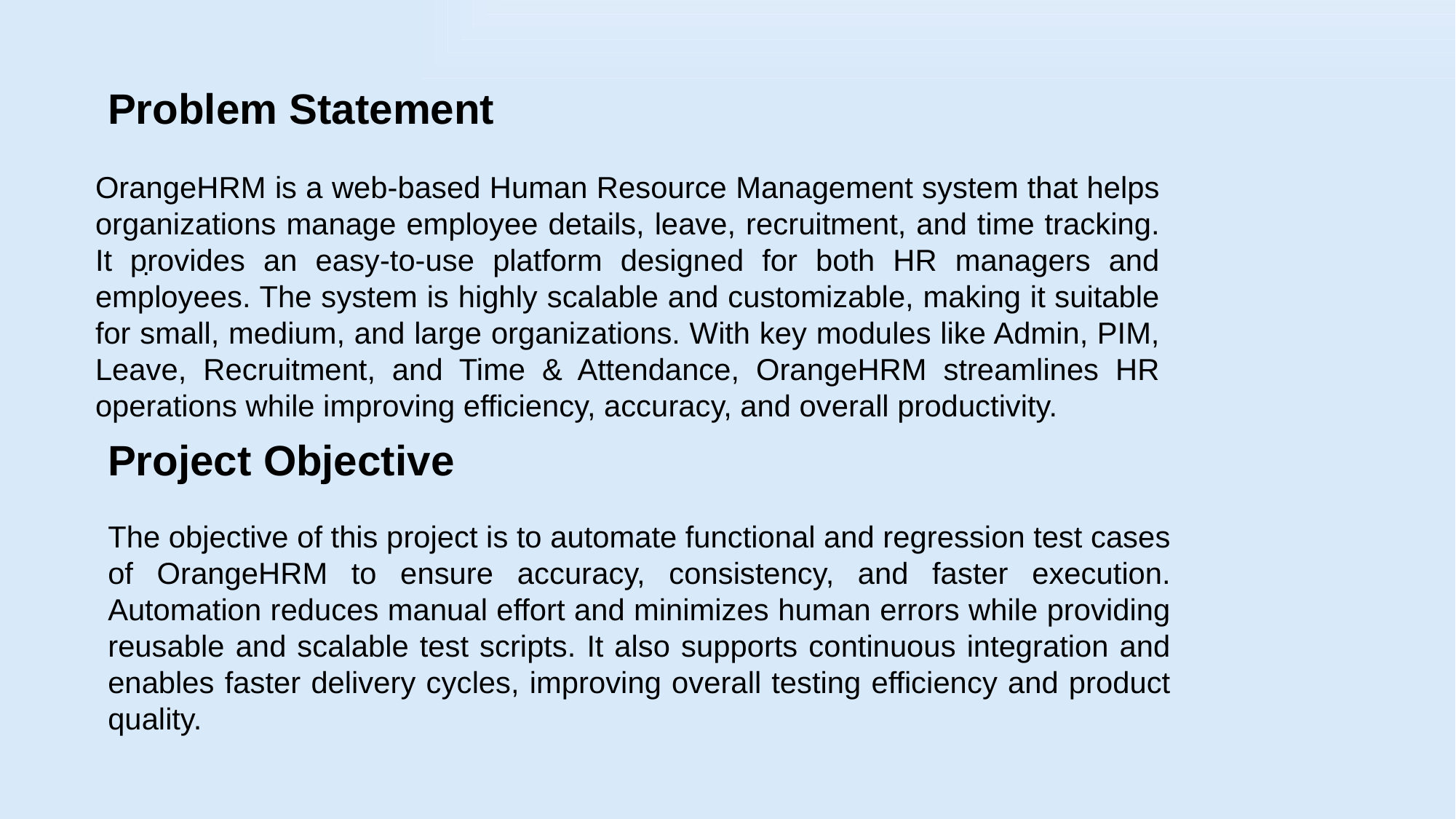

# Problem Statement
OrangeHRM is a web-based Human Resource Management system that helps organizations manage employee details, leave, recruitment, and time tracking. It provides an easy-to-use platform designed for both HR managers and employees. The system is highly scalable and customizable, making it suitable for small, medium, and large organizations. With key modules like Admin, PIM, Leave, Recruitment, and Time & Attendance, OrangeHRM streamlines HR operations while improving efficiency, accuracy, and overall productivity.
.
Project Objective

The objective of this project is to automate functional and regression test cases of OrangeHRM to ensure accuracy, consistency, and faster execution. Automation reduces manual effort and minimizes human errors while providing reusable and scalable test scripts. It also supports continuous integration and enables faster delivery cycles, improving overall testing efficiency and product quality.